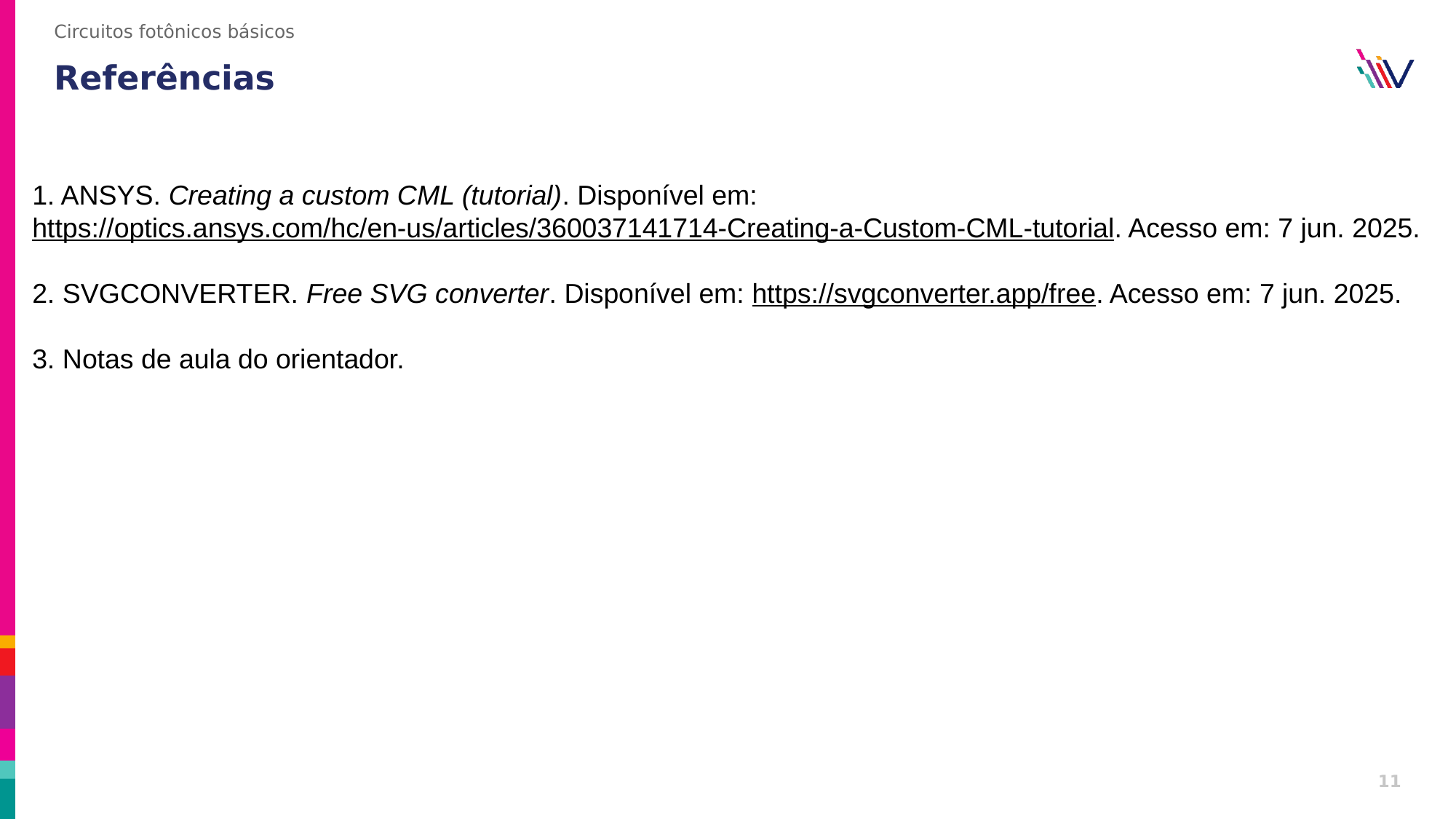

Circuitos fotônicos básicos
# Referências
1. ANSYS. Creating a custom CML (tutorial). Disponível em: https://optics.ansys.com/hc/en-us/articles/360037141714-Creating-a-Custom-CML-tutorial. Acesso em: 7 jun. 2025.

2. SVGCONVERTER. Free SVG converter. Disponível em: https://svgconverter.app/free. Acesso em: 7 jun. 2025.

3. Notas de aula do orientador.